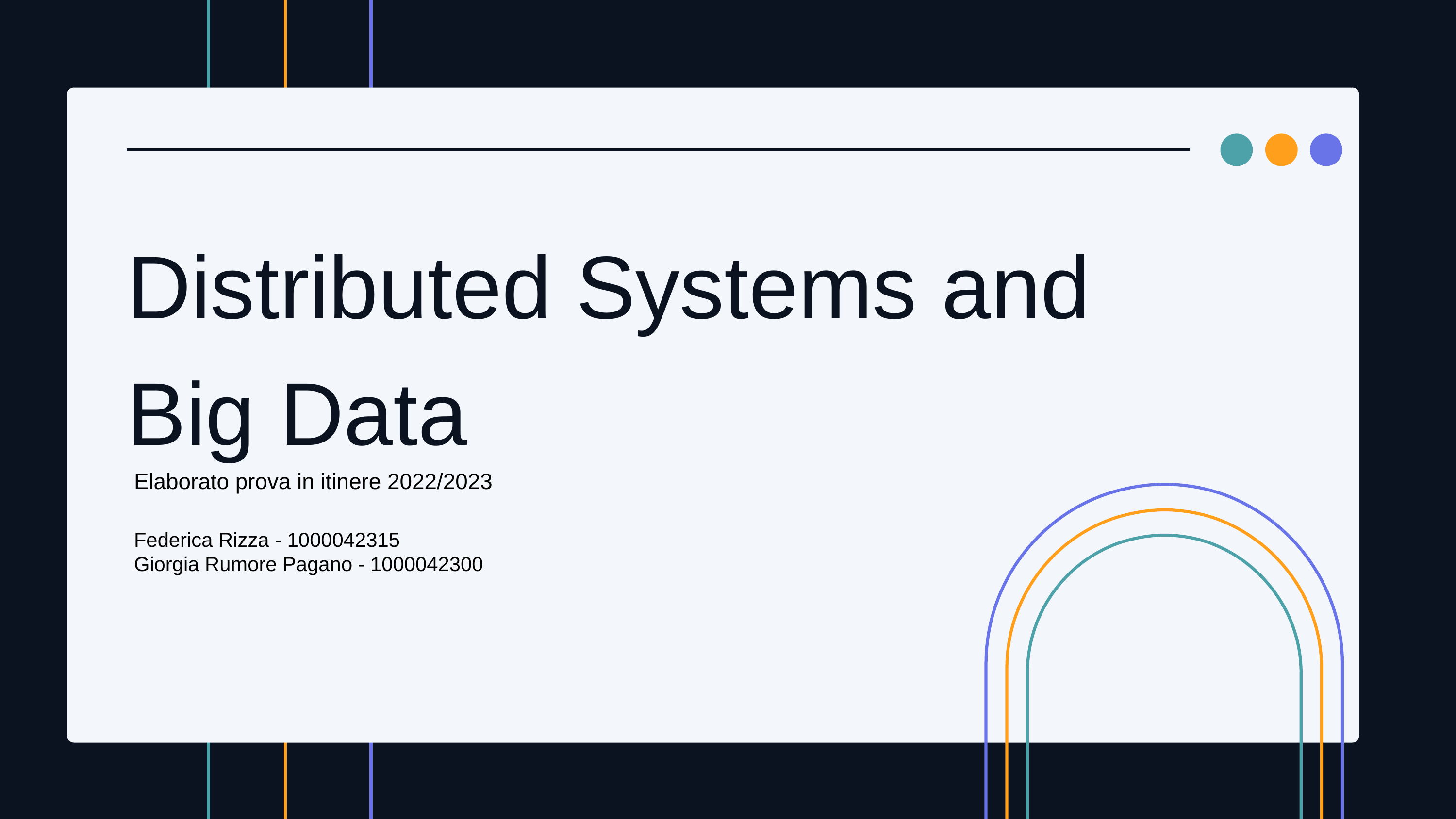

Distributed Systems and Big Data
Elaborato prova in itinere 2022/2023

Federica Rizza - 1000042315
Giorgia Rumore Pagano - 1000042300